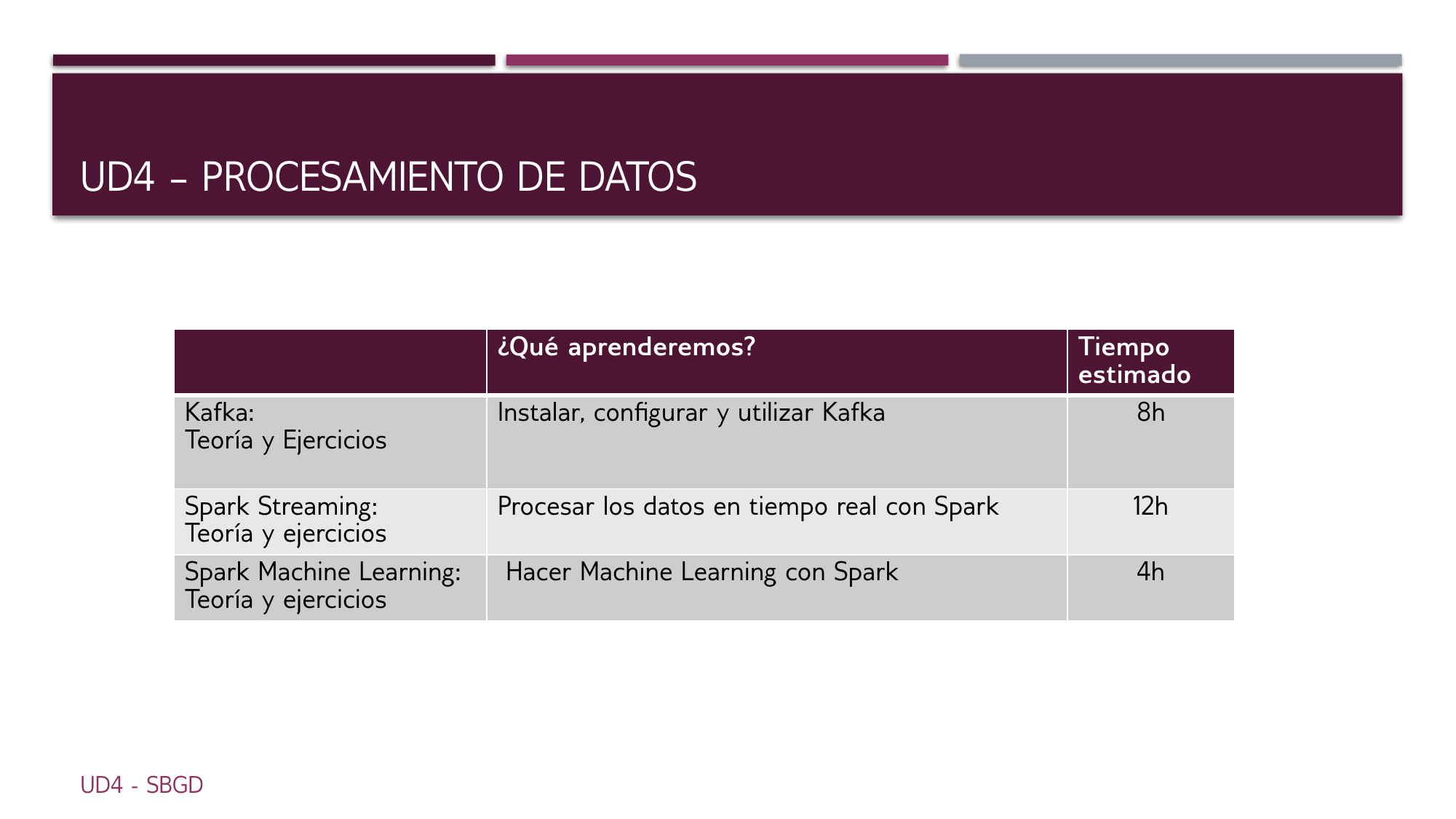

# UD4 – procesamiento DE DATOS

|  | ¿Qué aprenderemos? | Tiempo estimado |
| --- | --- | --- |
| Kafka: Teoría y Ejercicios | Instalar, configurar y utilizar Kafka | 8h |
| Spark Streaming: Teoría y ejercicios | Procesar los datos en tiempo real con Spark | 12h |
| Spark Machine Learning: Teoría y ejercicios | Hacer Machine Learning con Spark | 4h |
UD4 - SBGD